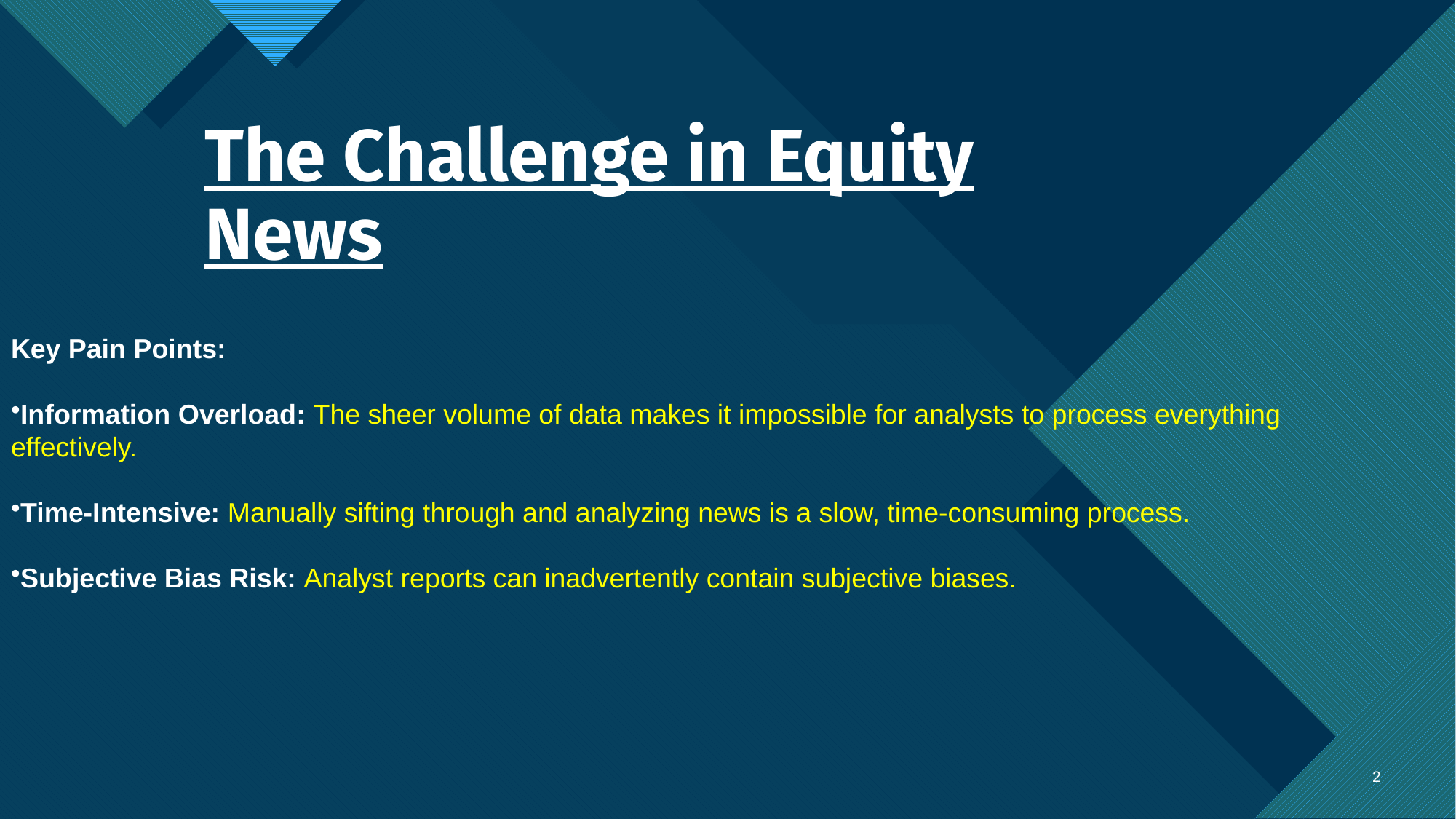

# The Challenge in Equity News
Key Pain Points:

Information Overload: The sheer volume of data makes it impossible for analysts to process everything effectively.

Time-Intensive: Manually sifting through and analyzing news is a slow, time-consuming process.

Subjective Bias Risk: Analyst reports can inadvertently contain subjective biases.

2

Subtitle